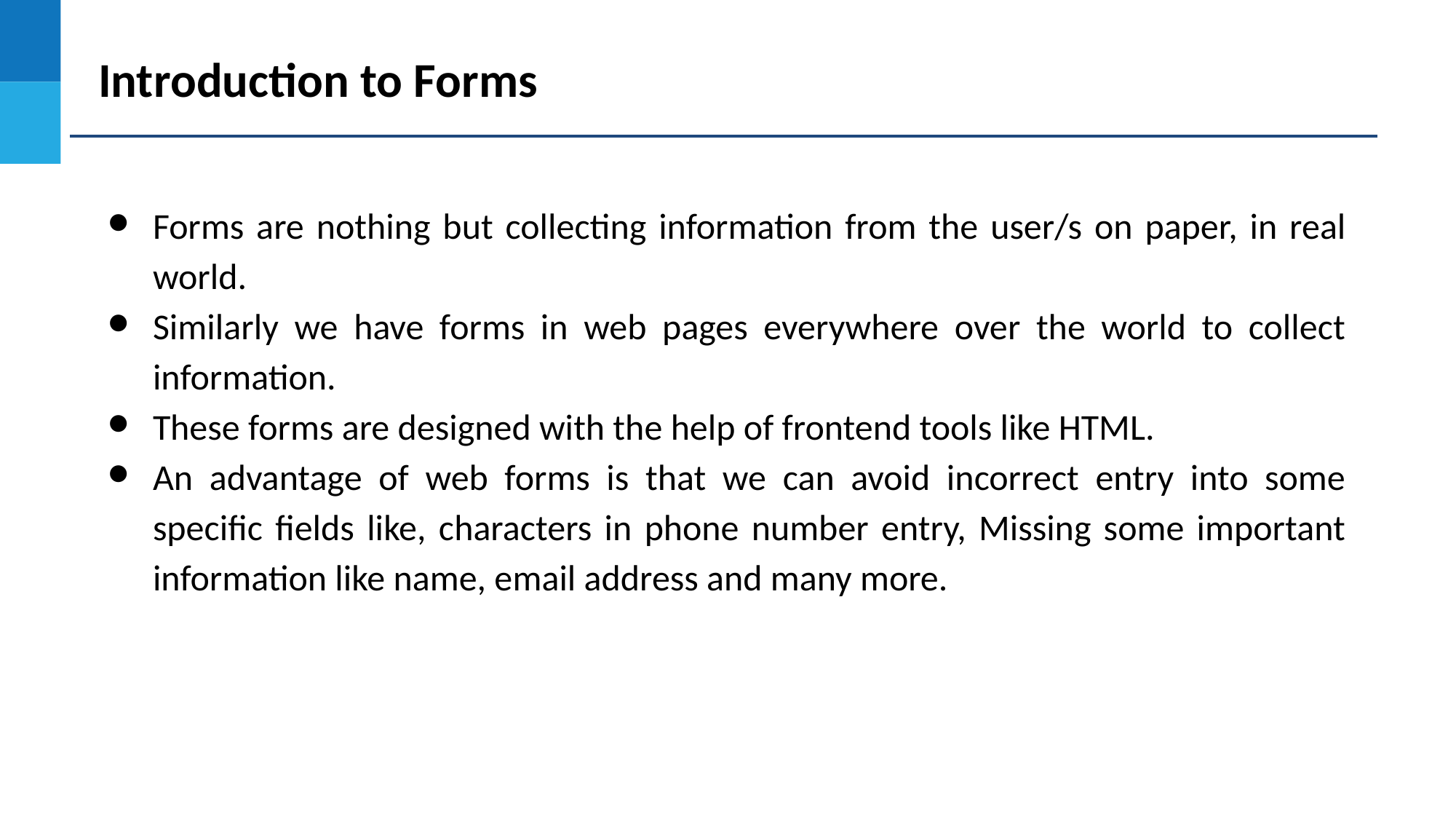

Introduction to Forms
Forms are nothing but collecting information from the user/s on paper, in real world.
Similarly we have forms in web pages everywhere over the world to collect information.
These forms are designed with the help of frontend tools like HTML.
An advantage of web forms is that we can avoid incorrect entry into some specific fields like, characters in phone number entry, Missing some important information like name, email address and many more.